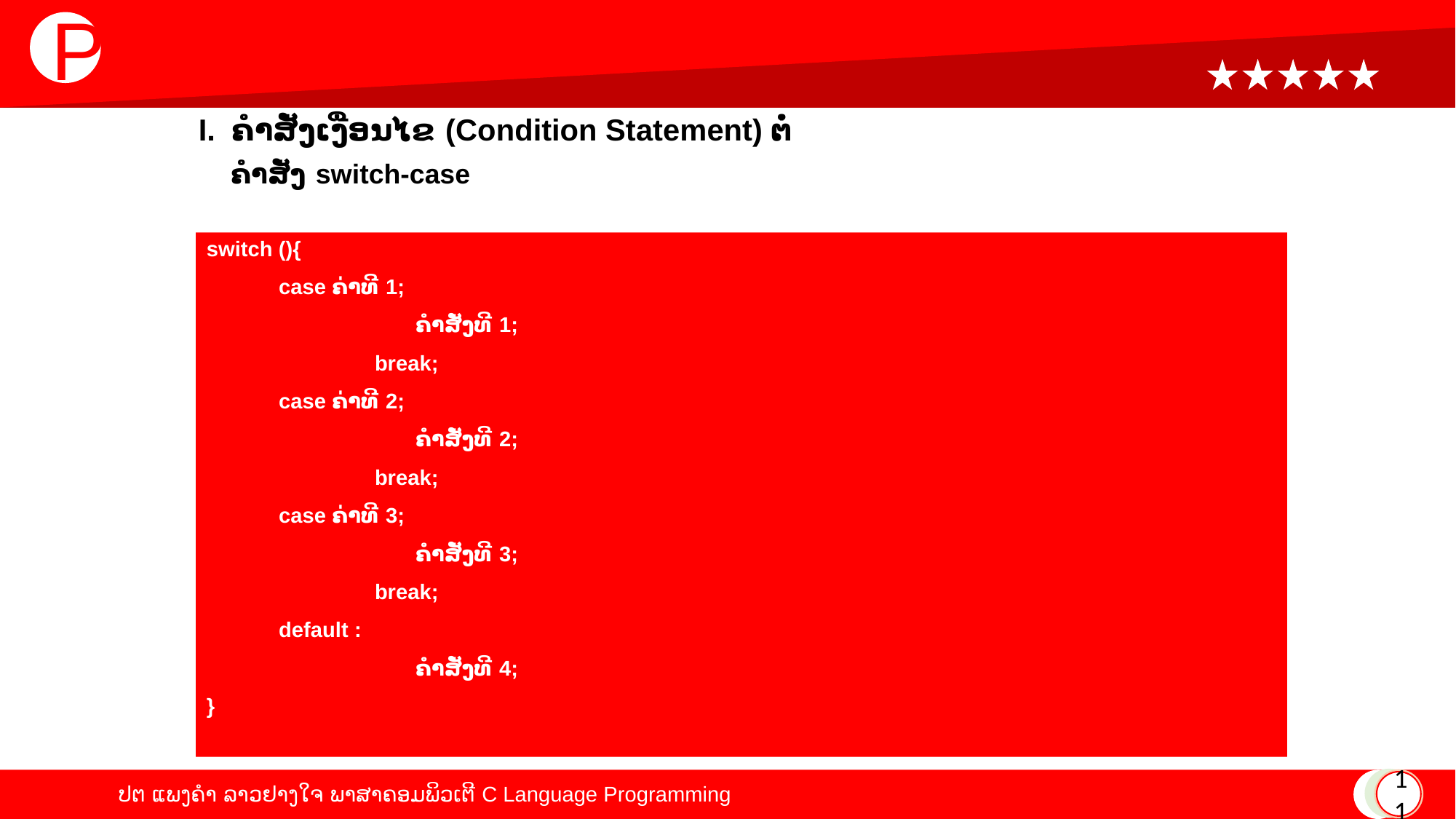

P

# I.  ຄໍາສັ່ງເງື່ອນໄຂ (Condition Statement) ຕໍ່
ຄໍາສັ່ງ switch-case
switch (){
            case ຄ່າທີ 1;
                            ຄໍາສັ່ງທີ 1;
                            break;
            case ຄ່າທີ 2;
                            ຄໍາສັ່ງທີ 2;
                            break;
            case ຄ່າທີ 3;
                            ຄໍາສັ່ງທີ 3;
                            break;
            default :
                            ຄໍາສັ່ງທີ 4;
}

11
ປຕ ແພງຄໍາ ລາວຢາງໃຈ ພາສາຄອມພິວເຕີ C Language Programming